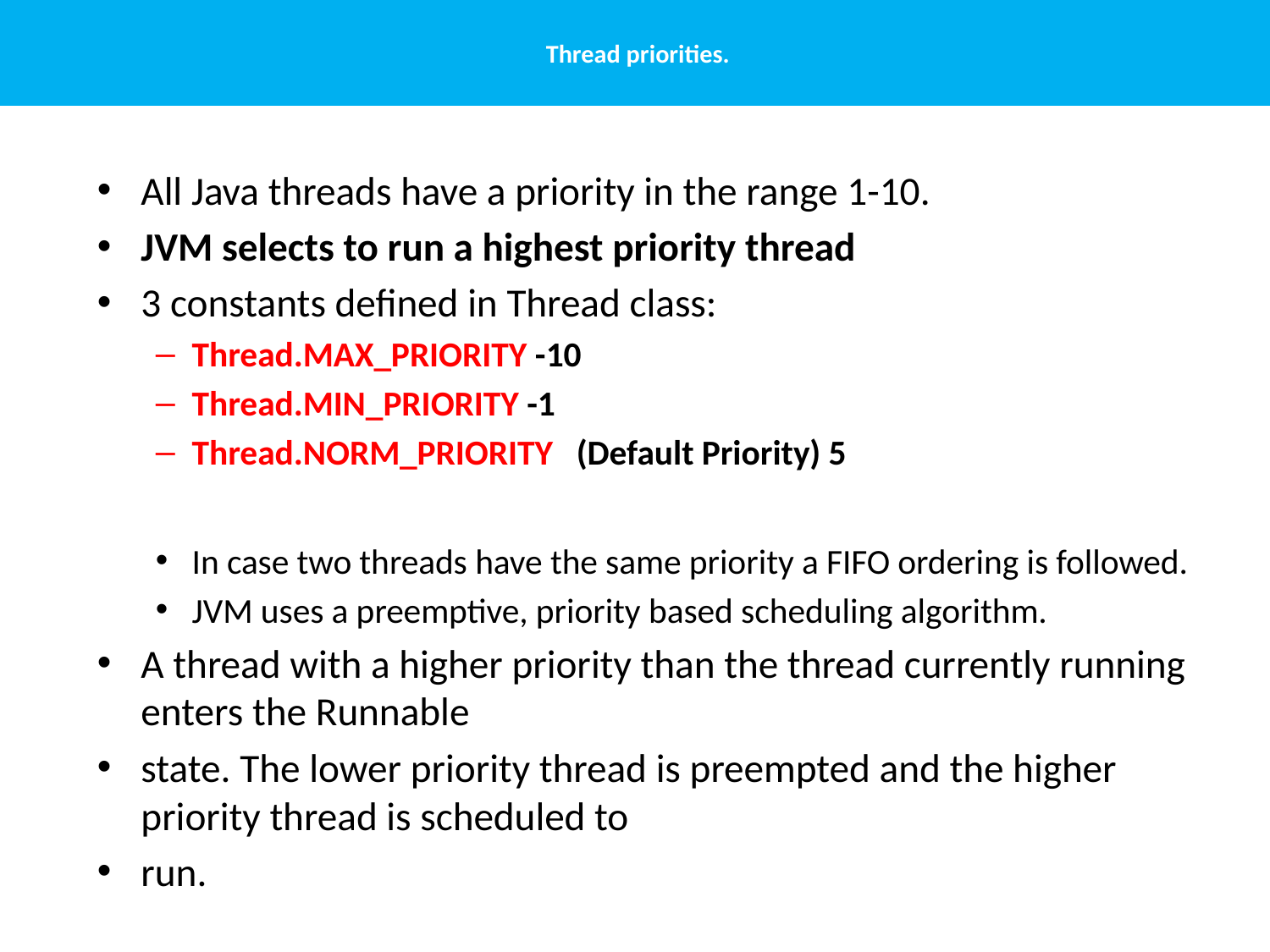

# Thread priorities.
All Java threads have a priority in the range 1-10.
JVM selects to run a highest priority thread
3 constants defined in Thread class:
Thread.MAX_PRIORITY -10
Thread.MIN_PRIORITY -1
Thread.NORM_PRIORITY   (Default Priority) 5

In case two threads have the same priority a FIFO ordering is followed.
JVM uses a preemptive, priority based scheduling algorithm.
A thread with a higher priority than the thread currently running enters the Runnable
state. The lower priority thread is preempted and the higher priority thread is scheduled to
run.